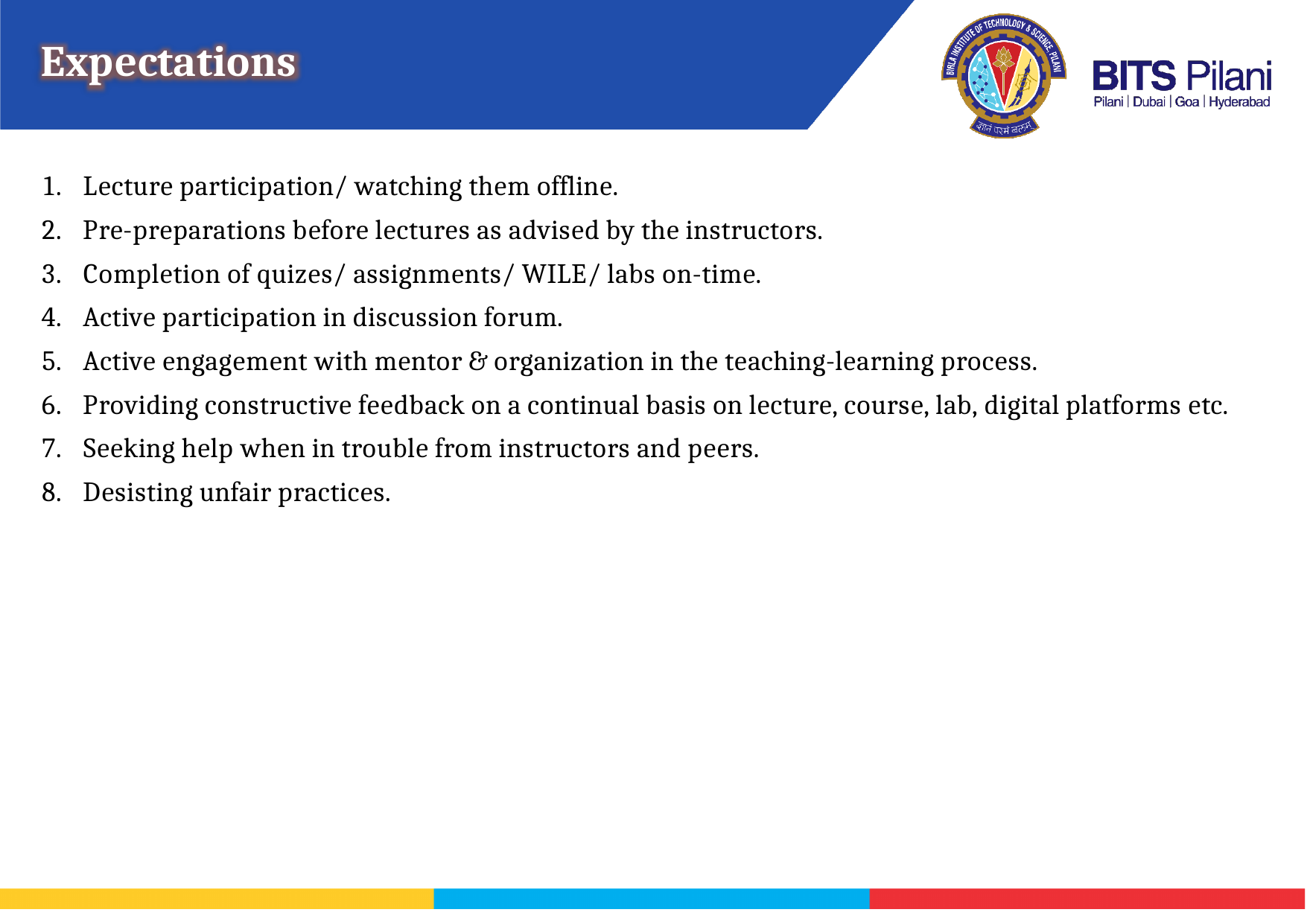

Expectations
Lecture participation/ watching them offline.
Pre-preparations before lectures as advised by the instructors.
Completion of quizes/ assignments/ WILE/ labs on-time.
Active participation in discussion forum.
Active engagement with mentor & organization in the teaching-learning process.
Providing constructive feedback on a continual basis on lecture, course, lab, digital platforms etc.
Seeking help when in trouble from instructors and peers.
Desisting unfair practices.